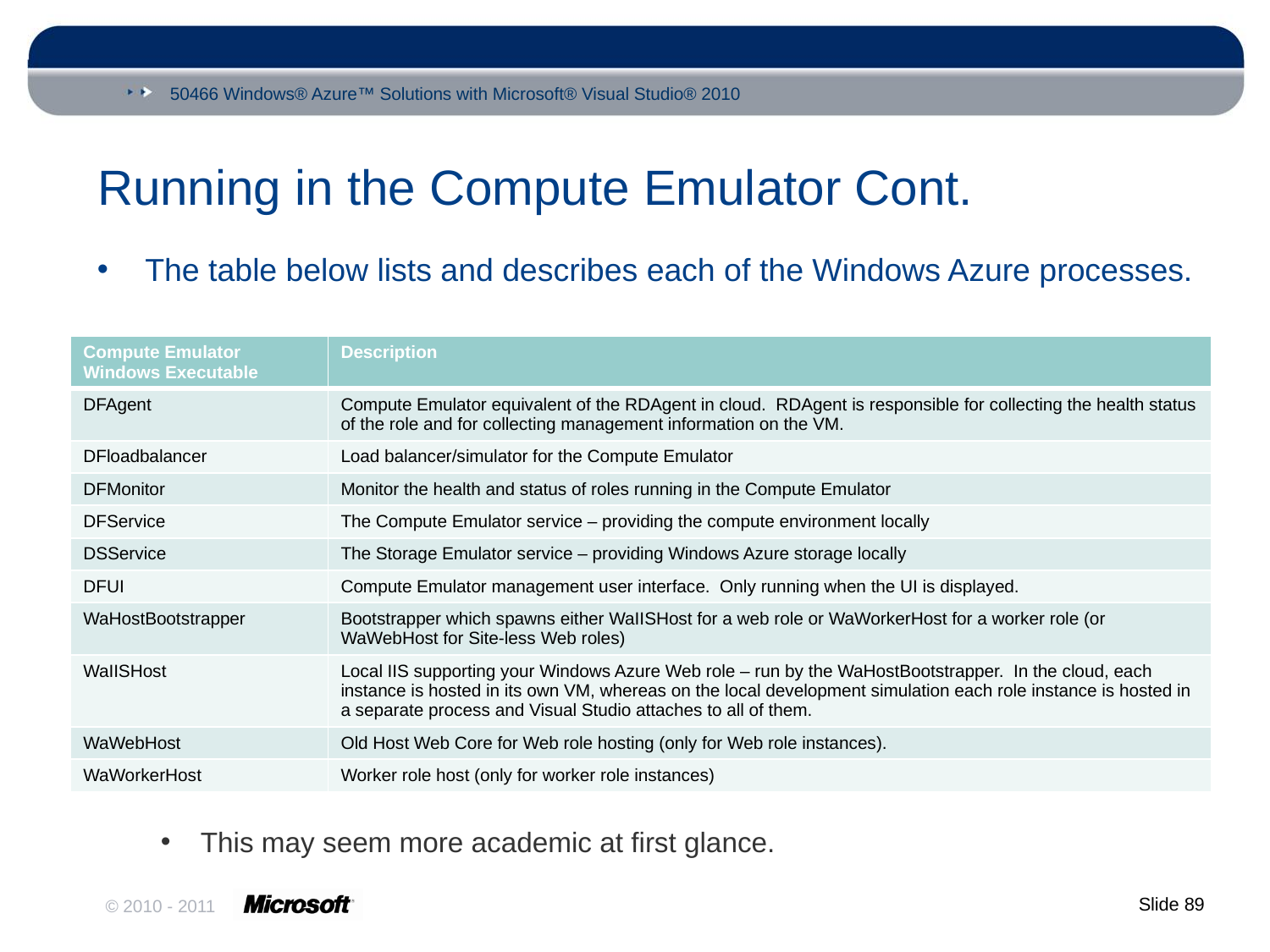

# Running in the Compute Emulator Cont.
The table below lists and describes each of the Windows Azure processes.

This may seem more academic at first glance.

| Compute Emulator Windows Executable | Description |
| --- | --- |
| DFAgent | Compute Emulator equivalent of the RDAgent in cloud. RDAgent is responsible for collecting the health status of the role and for collecting management information on the VM. |
| DFloadbalancer | Load balancer/simulator for the Compute Emulator |
| DFMonitor | Monitor the health and status of roles running in the Compute Emulator |
| DFService | The Compute Emulator service – providing the compute environment locally |
| DSService | The Storage Emulator service – providing Windows Azure storage locally |
| DFUI | Compute Emulator management user interface. Only running when the UI is displayed. |
| WaHostBootstrapper | Bootstrapper which spawns either WaIISHost for a web role or WaWorkerHost for a worker role (or WaWebHost for Site-less Web roles) |
| WaIISHost | Local IIS supporting your Windows Azure Web role – run by the WaHostBootstrapper. In the cloud, each instance is hosted in its own VM, whereas on the local development simulation each role instance is hosted in a separate process and Visual Studio attaches to all of them. |
| WaWebHost | Old Host Web Core for Web role hosting (only for Web role instances). |
| WaWorkerHost | Worker role host (only for worker role instances) |